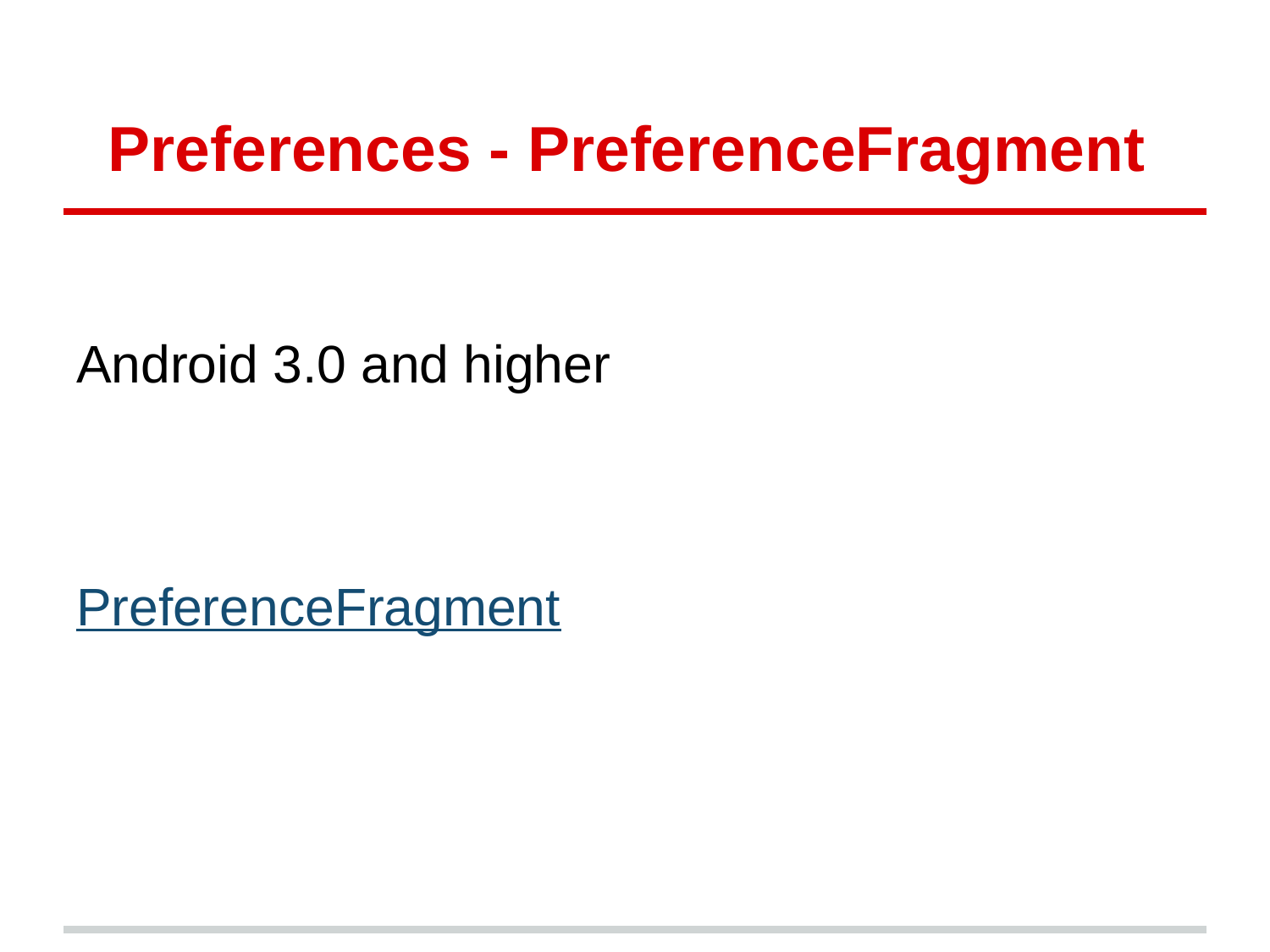

# Preferences - PreferenceFragment

Android 3.0 and higher

PreferenceFragment